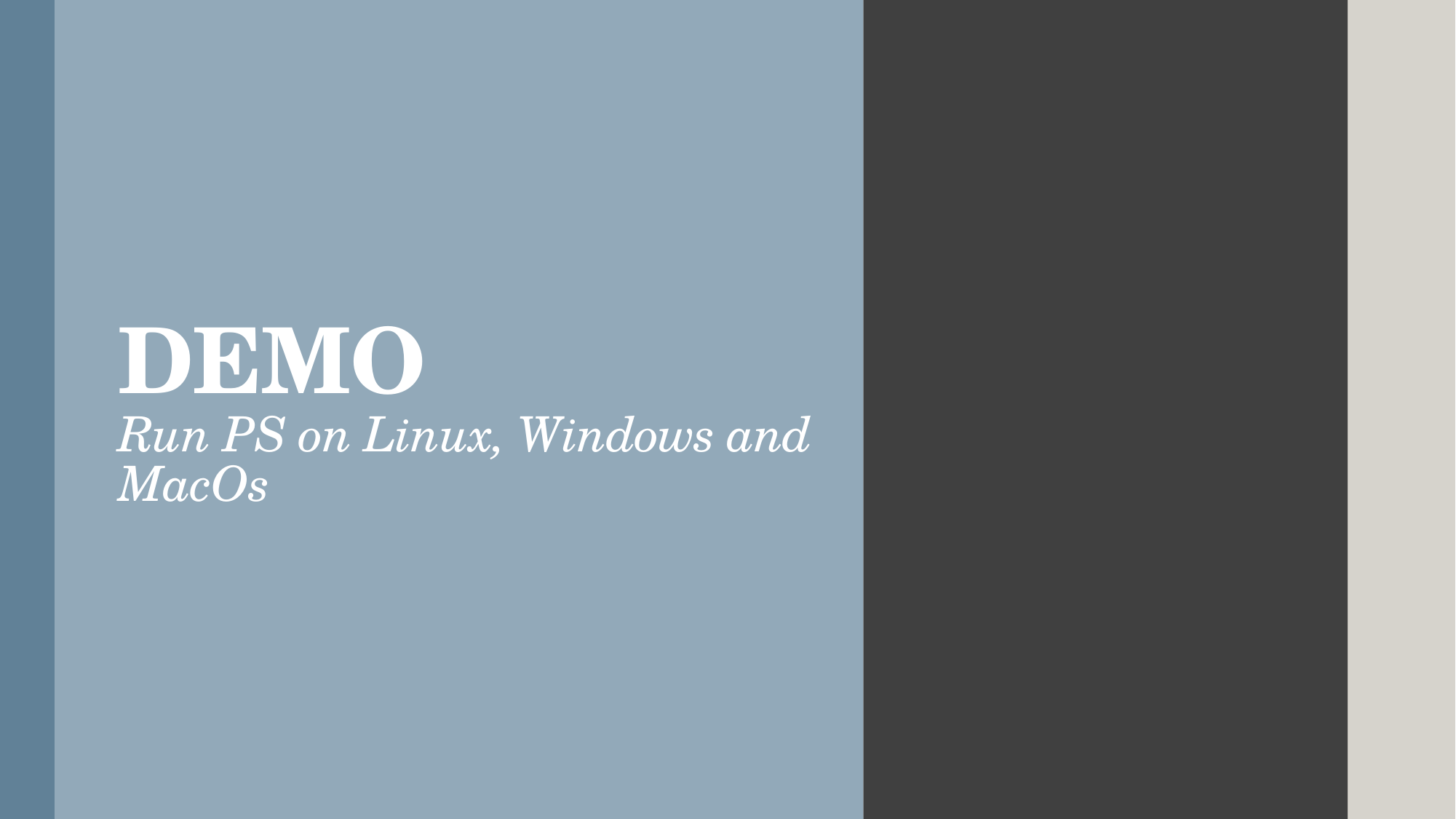

# DEMO Run PS on Linux, Windows and MacOs